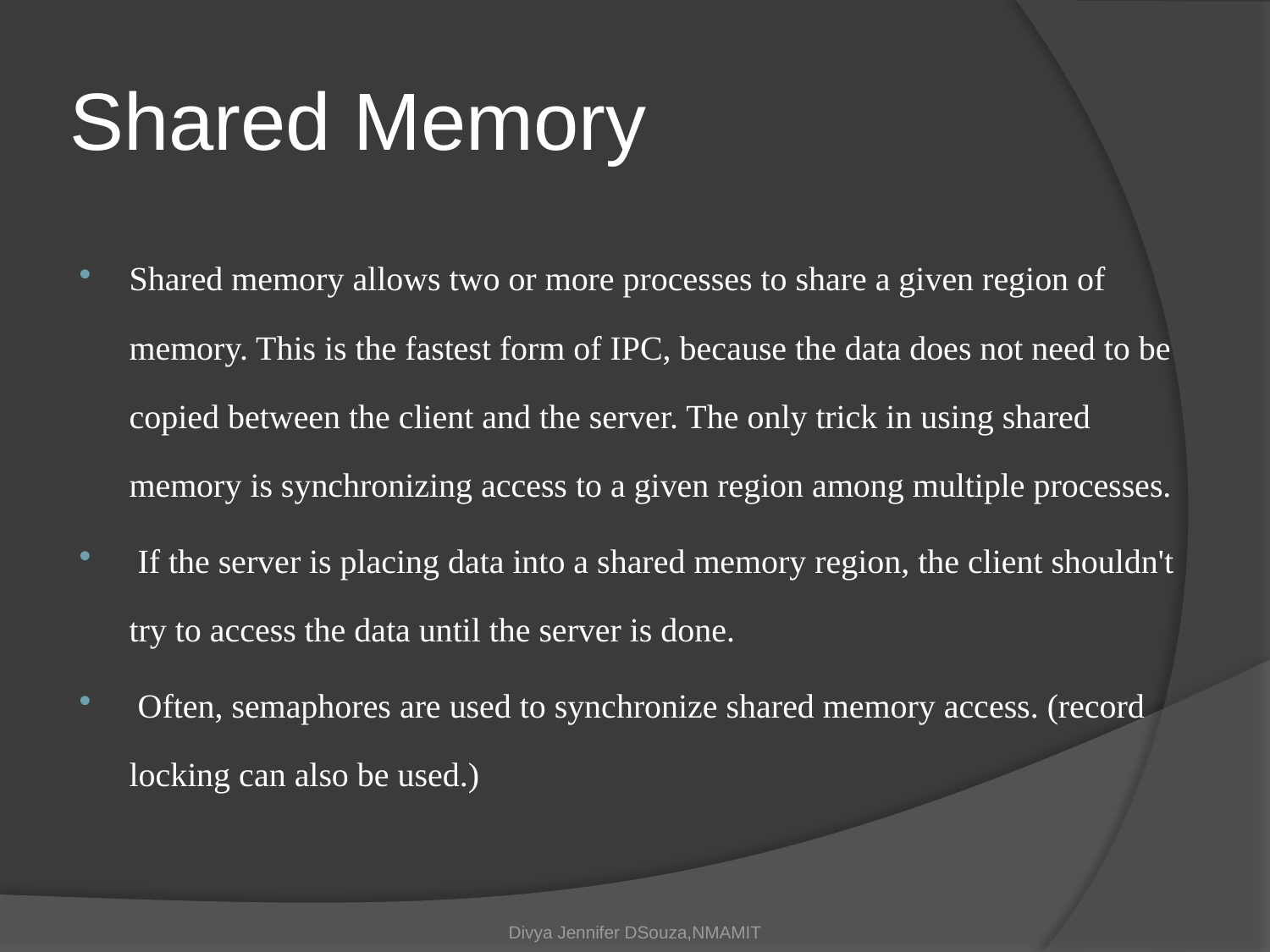

# Shared Memory
Shared memory allows two or more processes to share a given region of memory. This is the fastest form of IPC, because the data does not need to be copied between the client and the server. The only trick in using shared memory is synchronizing access to a given region among multiple processes.
 If the server is placing data into a shared memory region, the client shouldn't try to access the data until the server is done.
 Often, semaphores are used to synchronize shared memory access. (record locking can also be used.)
Divya Jennifer DSouza,NMAMIT